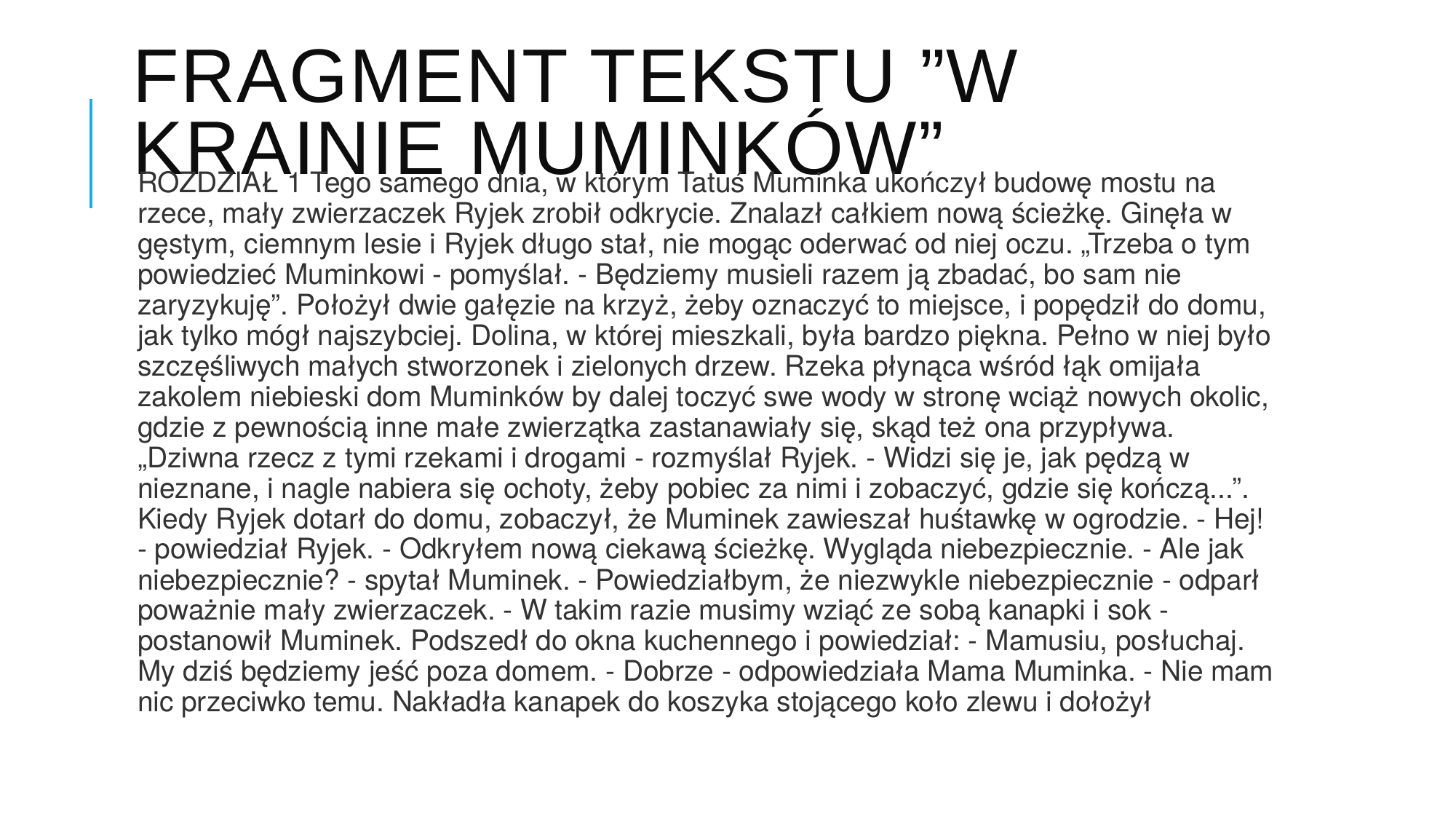

# Fragment tekstu ”W krainie muminków”
ROZDZIAŁ 1 Tego samego dnia, w którym Tatuś Muminka ukończył budowę mostu na rzece, mały zwierzaczek Ryjek zrobił odkrycie. Znalazł całkiem nową ścieżkę. Ginęła w gęstym, ciemnym lesie i Ryjek długo stał, nie mogąc oderwać od niej oczu. „Trzeba o tym powiedzieć Muminkowi - pomyślał. - Będziemy musieli razem ją zbadać, bo sam nie zaryzykuję”. Położył dwie gałęzie na krzyż, żeby oznaczyć to miejsce, i popędził do domu, jak tylko mógł najszybciej. Dolina, w której mieszkali, była bardzo piękna. Pełno w niej było szczęśliwych małych stworzonek i zielonych drzew. Rzeka płynąca wśród łąk omijała zakolem niebieski dom Muminków by dalej toczyć swe wody w stronę wciąż nowych okolic, gdzie z pewnością inne małe zwierzątka zastanawiały się, skąd też ona przypływa. „Dziwna rzecz z tymi rzekami i drogami - rozmyślał Ryjek. - Widzi się je, jak pędzą w nieznane, i nagle nabiera się ochoty, żeby pobiec za nimi i zobaczyć, gdzie się kończą...”. Kiedy Ryjek dotarł do domu, zobaczył, że Muminek zawieszał huśtawkę w ogrodzie. - Hej! - powiedział Ryjek. - Odkryłem nową ciekawą ścieżkę. Wygląda niebezpiecznie. - Ale jak niebezpiecznie? - spytał Muminek. - Powiedziałbym, że niezwykle niebezpiecznie - odparł poważnie mały zwierzaczek. - W takim razie musimy wziąć ze sobą kanapki i sok - postanowił Muminek. Podszedł do okna kuchennego i powiedział: - Mamusiu, posłuchaj. My dziś będziemy jeść poza domem. - Dobrze - odpowiedziała Mama Muminka. - Nie mam nic przeciwko temu. Nakładła kanapek do koszyka stojącego koło zlewu i dołożył